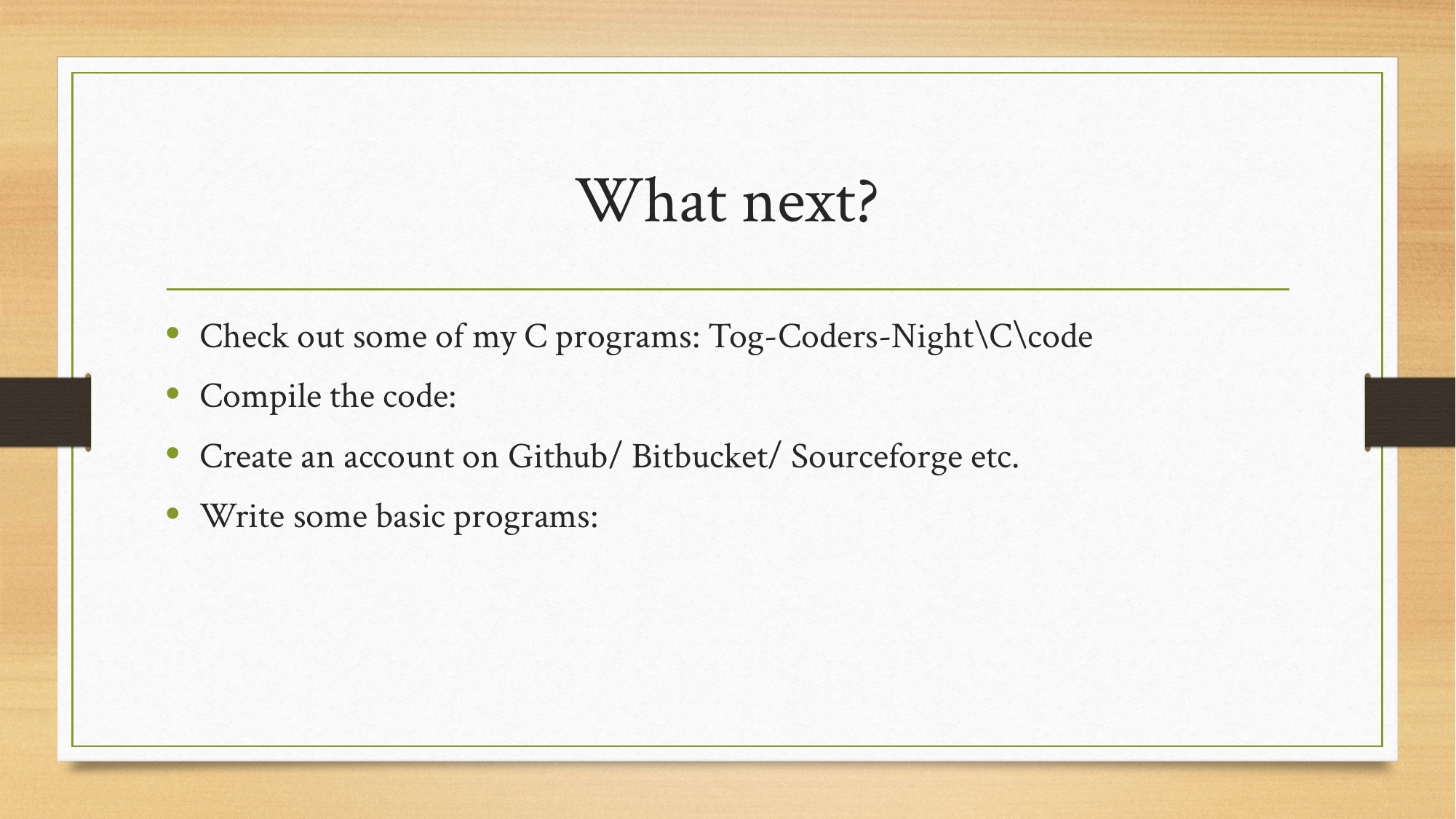

# What next?
Check out some of my C programs: Tog-Coders-Night\C\code
Compile the code:
Create an account on Github/ Bitbucket/ Sourceforge etc.
Write some basic programs: